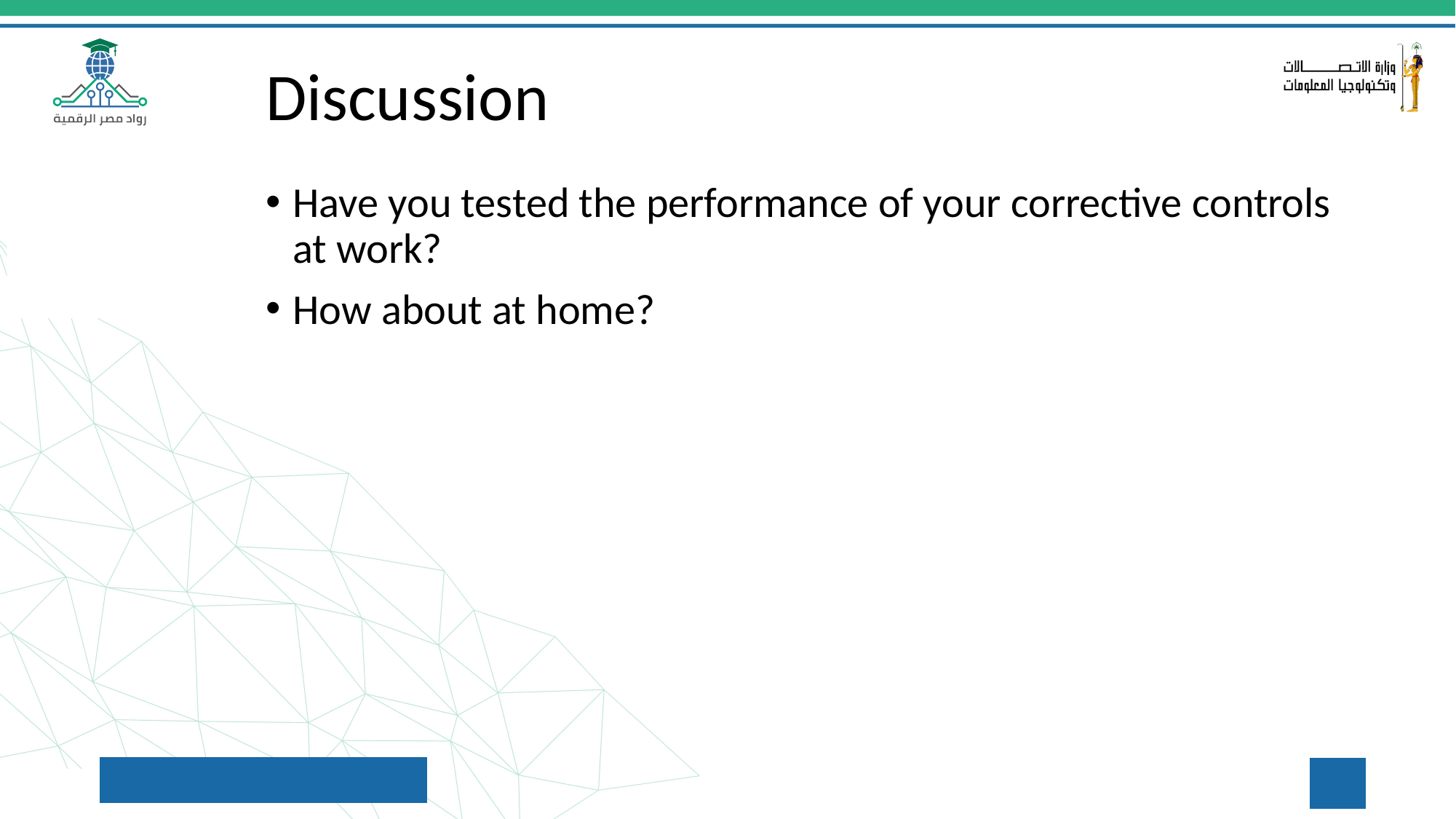

Discussion
Have you tested the performance of your corrective controls
at work?
How about at home?